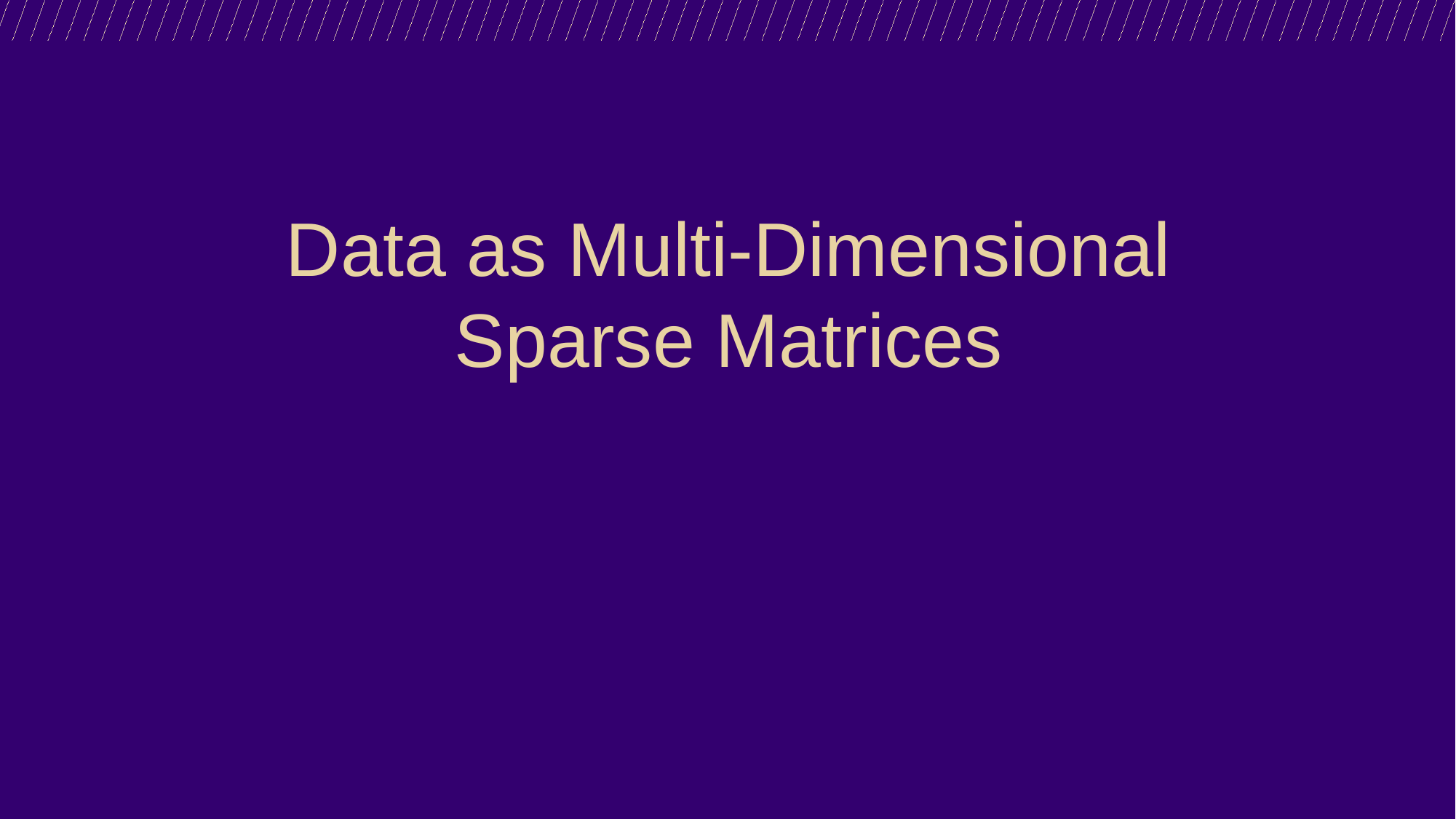

Data as Multi-Dimensional Sparse Matrices
How Algorithms view Tables